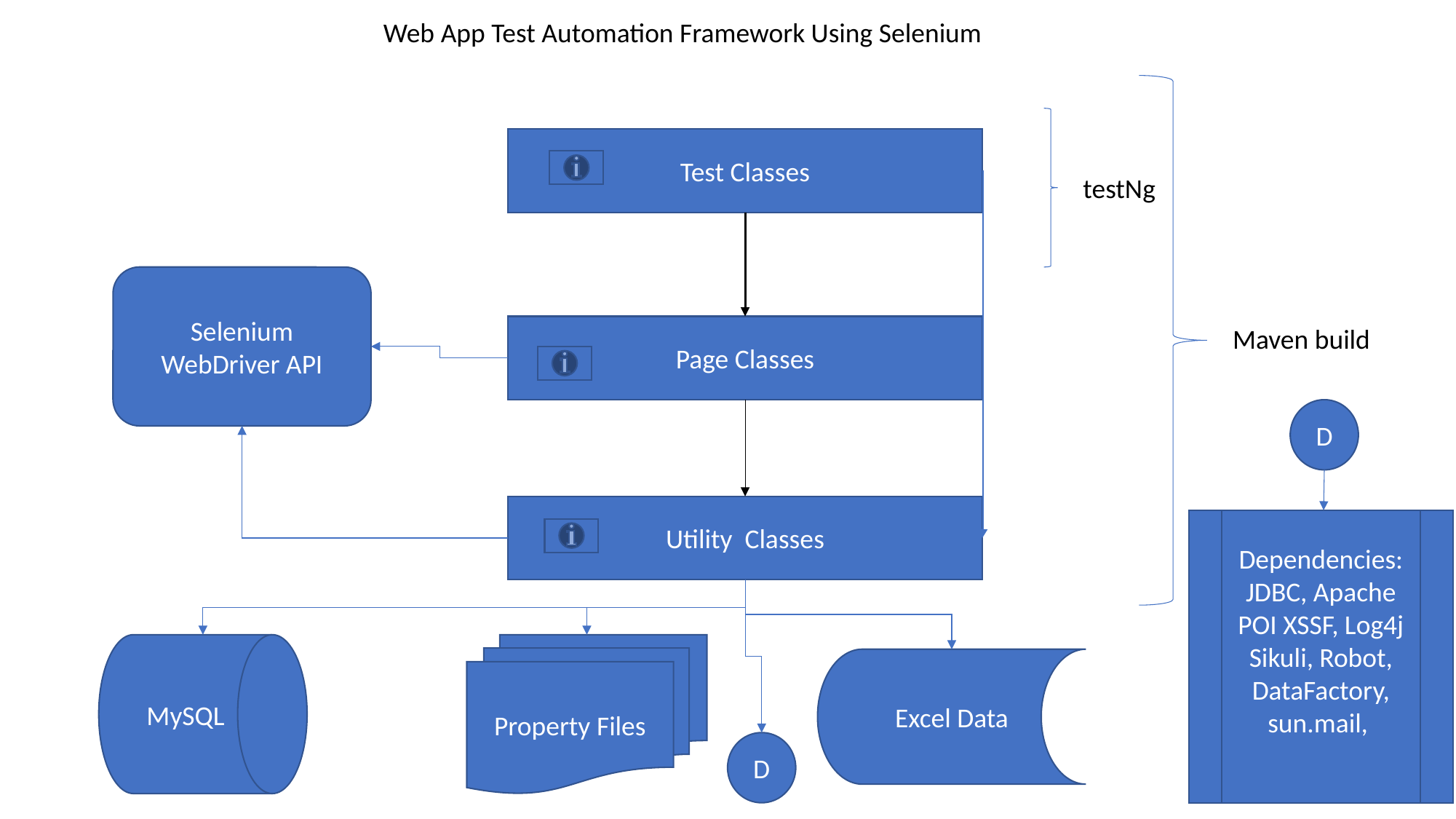

Web App Test Automation Framework Using Selenium

Test Classes

testNg
Selenium WebDriver API
Page Classes
Maven build

D
Utility  Classes
Dependencies:
JDBC, Apache POI XSSF, Log4j Sikuli, Robot, DataFactory, sun.mail,

MySQL
Property Files
Excel Data
D